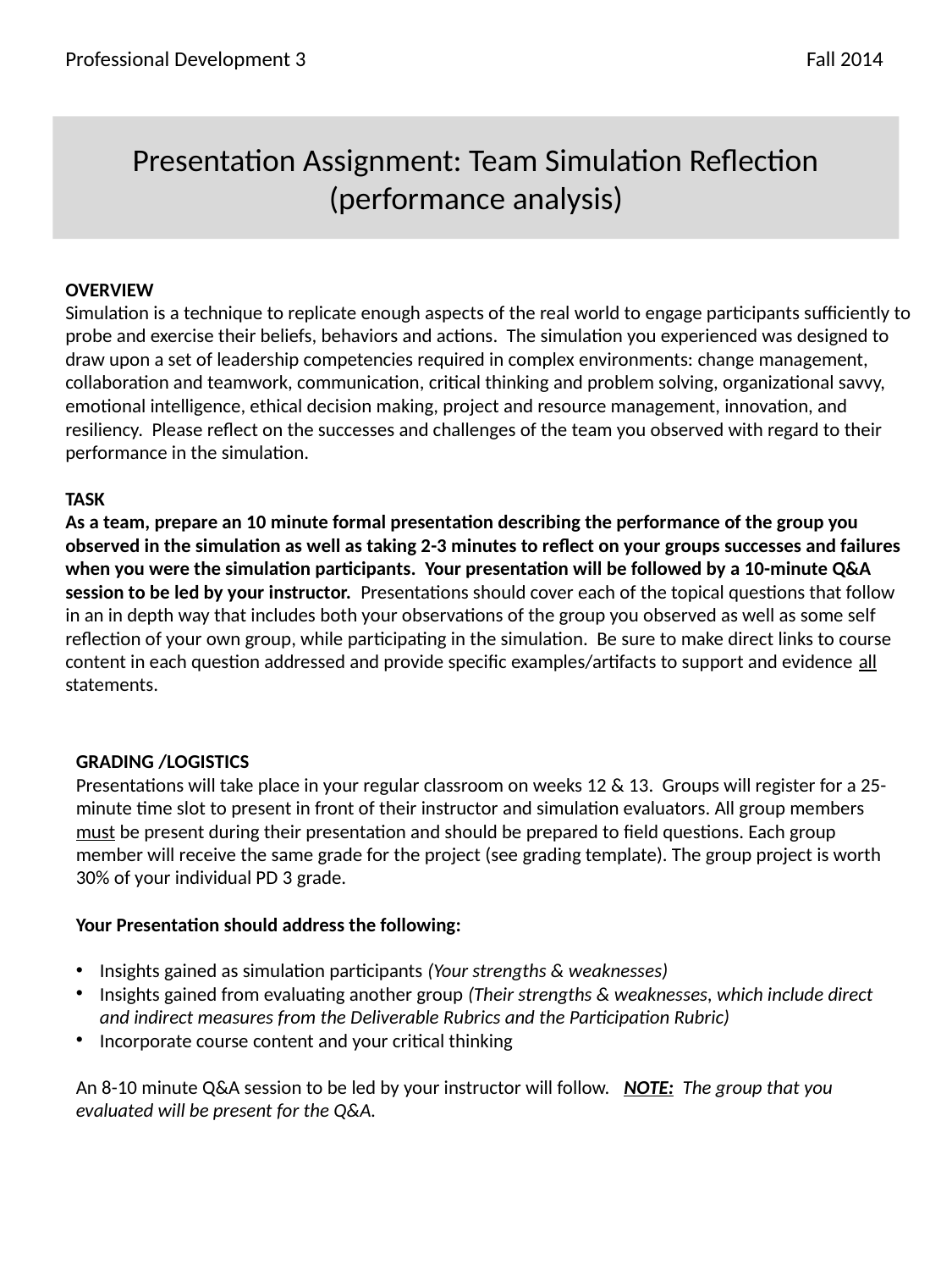

Professional Development 3			              	                      Fall 2014

Presentation Assignment: Team Simulation Reflection (performance analysis)

OVERVIEW
Simulation is a technique to replicate enough aspects of the real world to engage participants sufficiently to probe and exercise their beliefs, behaviors and actions.  The simulation you experienced was designed to draw upon a set of leadership competencies required in complex environments: change management, collaboration and teamwork, communication, critical thinking and problem solving, organizational savvy, emotional intelligence, ethical decision making, project and resource management, innovation, and resiliency.  Please reflect on the successes and challenges of the team you observed with regard to their performance in the simulation.

TASK
As a team, prepare an 10 minute formal presentation describing the performance of the group you observed in the simulation as well as taking 2-3 minutes to reflect on your groups successes and failures when you were the simulation participants.  Your presentation will be followed by a 10-minute Q&A session to be led by your instructor.  Presentations should cover each of the topical questions that follow in an in depth way that includes both your observations of the group you observed as well as some self reflection of your own group, while participating in the simulation.  Be sure to make direct links to course content in each question addressed and provide specific examples/artifacts to support and evidence all statements.

GRADING /LOGISTICS
Presentations will take place in your regular classroom on weeks 12 & 13.  Groups will register for a 25-minute time slot to present in front of their instructor and simulation evaluators. All group members must be present during their presentation and should be prepared to field questions. Each group member will receive the same grade for the project (see grading template). The group project is worth 30% of your individual PD 3 grade.

Your Presentation should address the following:

Insights gained as simulation participants (Your strengths & weaknesses)
Insights gained from evaluating another group (Their strengths & weaknesses, which include direct and indirect measures from the Deliverable Rubrics and the Participation Rubric)
Incorporate course content and your critical thinking

An 8-10 minute Q&A session to be led by your instructor will follow.   NOTE:  The group that you evaluated will be present for the Q&A.